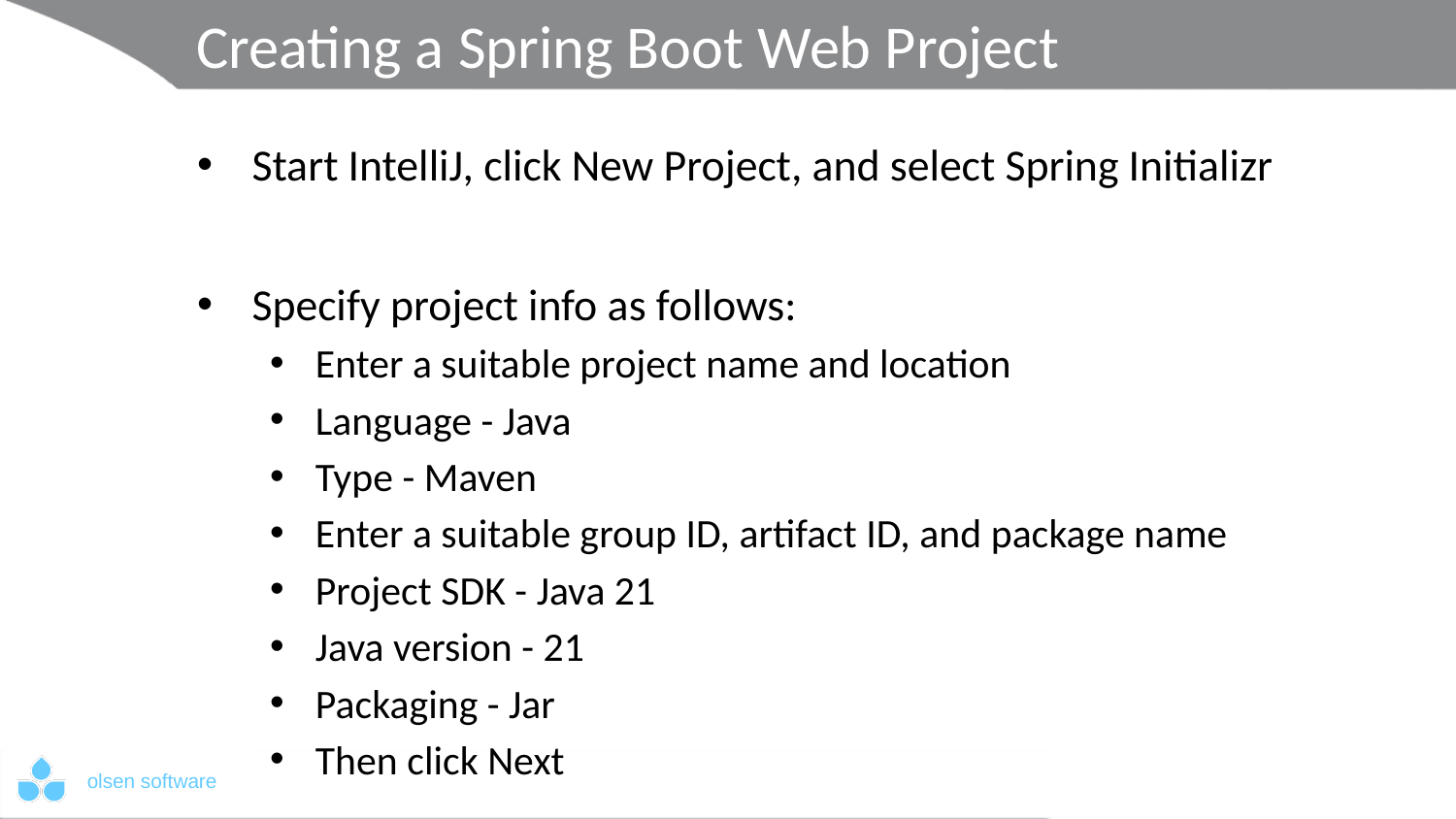

# Creating a Spring Boot Web Project
Start IntelliJ, click New Project, and select Spring Initializr

Specify project info as follows:
Enter a suitable project name and location
Language - Java
Type - Maven
Enter a suitable group ID, artifact ID, and package name
Project SDK - Java 21
Java version - 21
Packaging - Jar
Then click Next